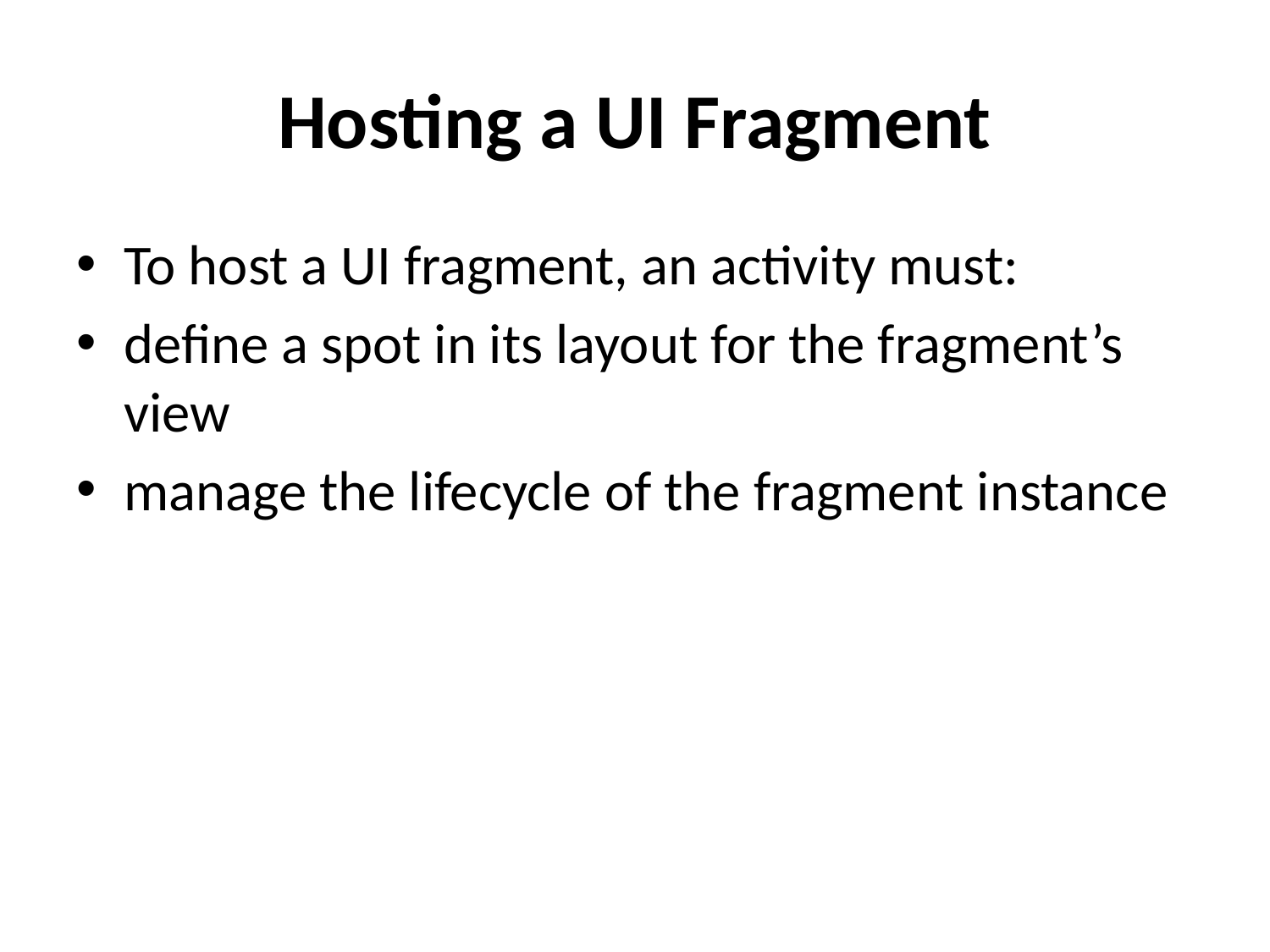

# Hosting a UI Fragment
To host a UI fragment, an activity must:
define a spot in its layout for the fragment’s view
manage the lifecycle of the fragment instance